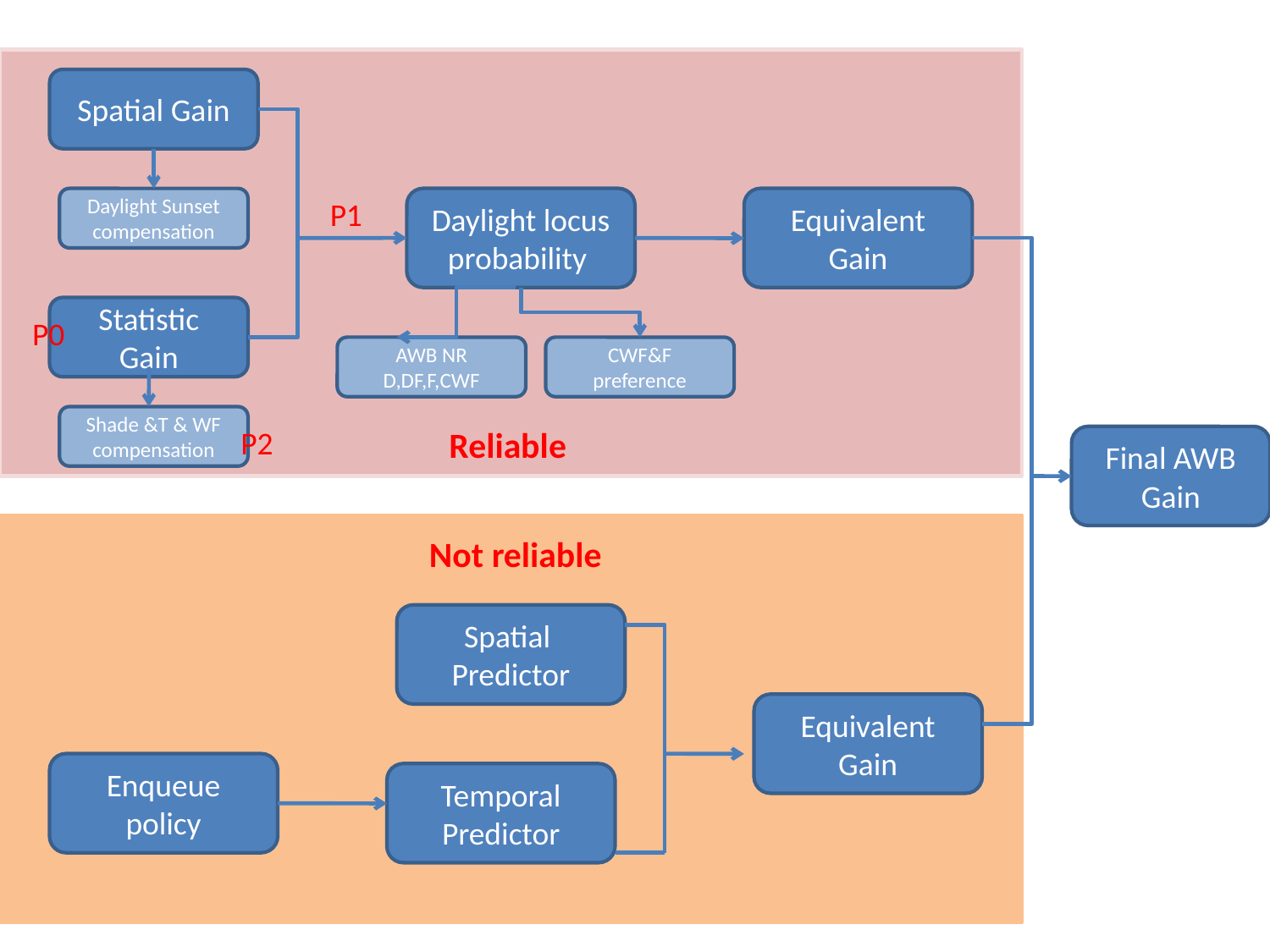

Spatial Gain
Daylight Sunset compensation
P1
Daylight locus probability
Equivalent Gain
Statistic Gain
P0
AWB NR
D,DF,F,CWF
CWF&F preference
Shade &T & WF compensation
P2
Reliable
Final AWB Gain

Not reliable
Spatial  Predictor
Equivalent Gain
Enqueue policy
Temporal Predictor